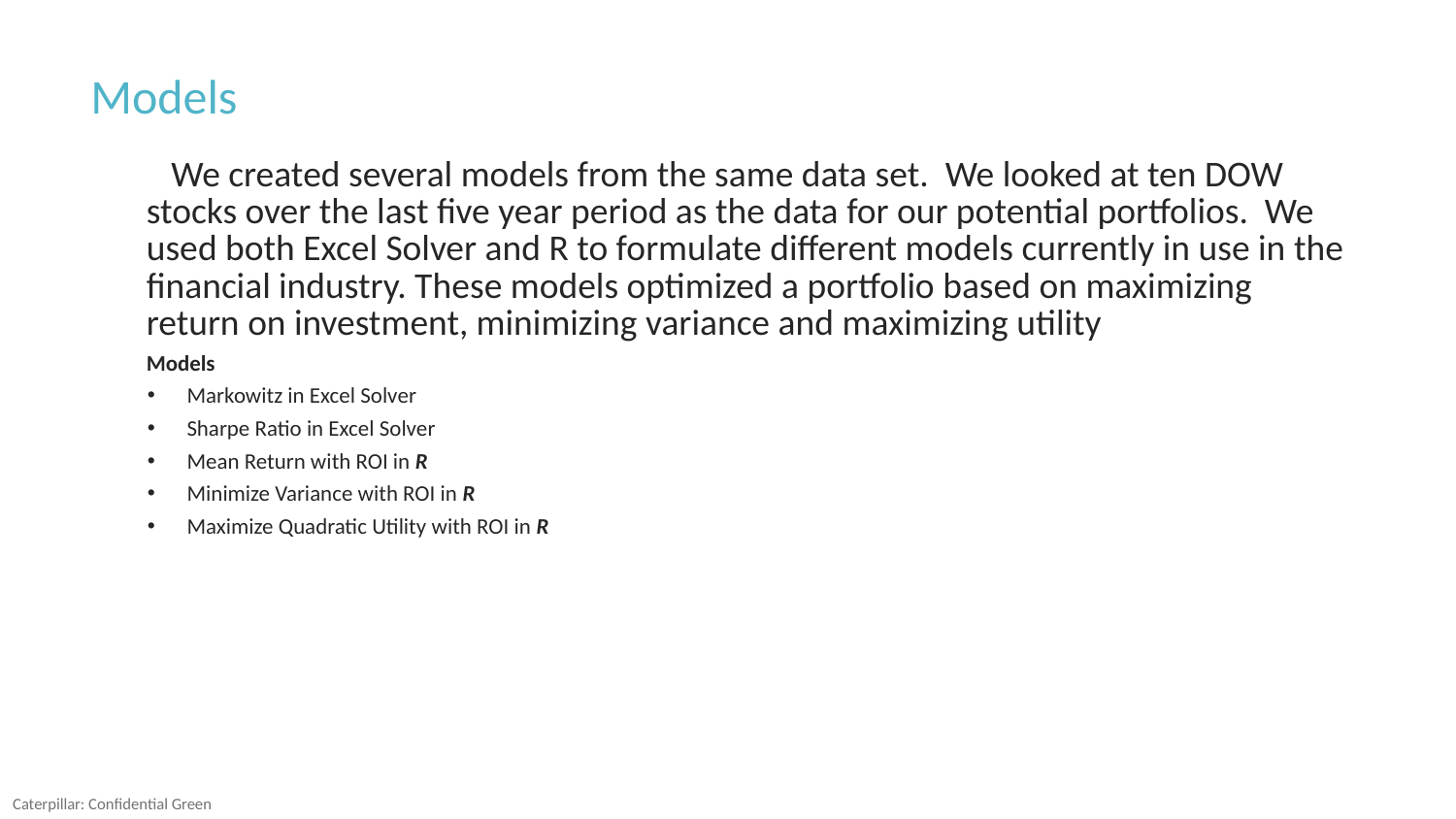

# Models
   We created several models from the same data set.  We looked at ten DOW stocks over the last five year period as the data for our potential portfolios.  We used both Excel Solver and R to formulate different models currently in use in the financial industry. These models optimized a portfolio based on maximizing return on investment, minimizing variance and maximizing utility
Models
Markowitz in Excel Solver
Sharpe Ratio in Excel Solver
Mean Return with ROI in R
Minimize Variance with ROI in R
Maximize Quadratic Utility with ROI in R